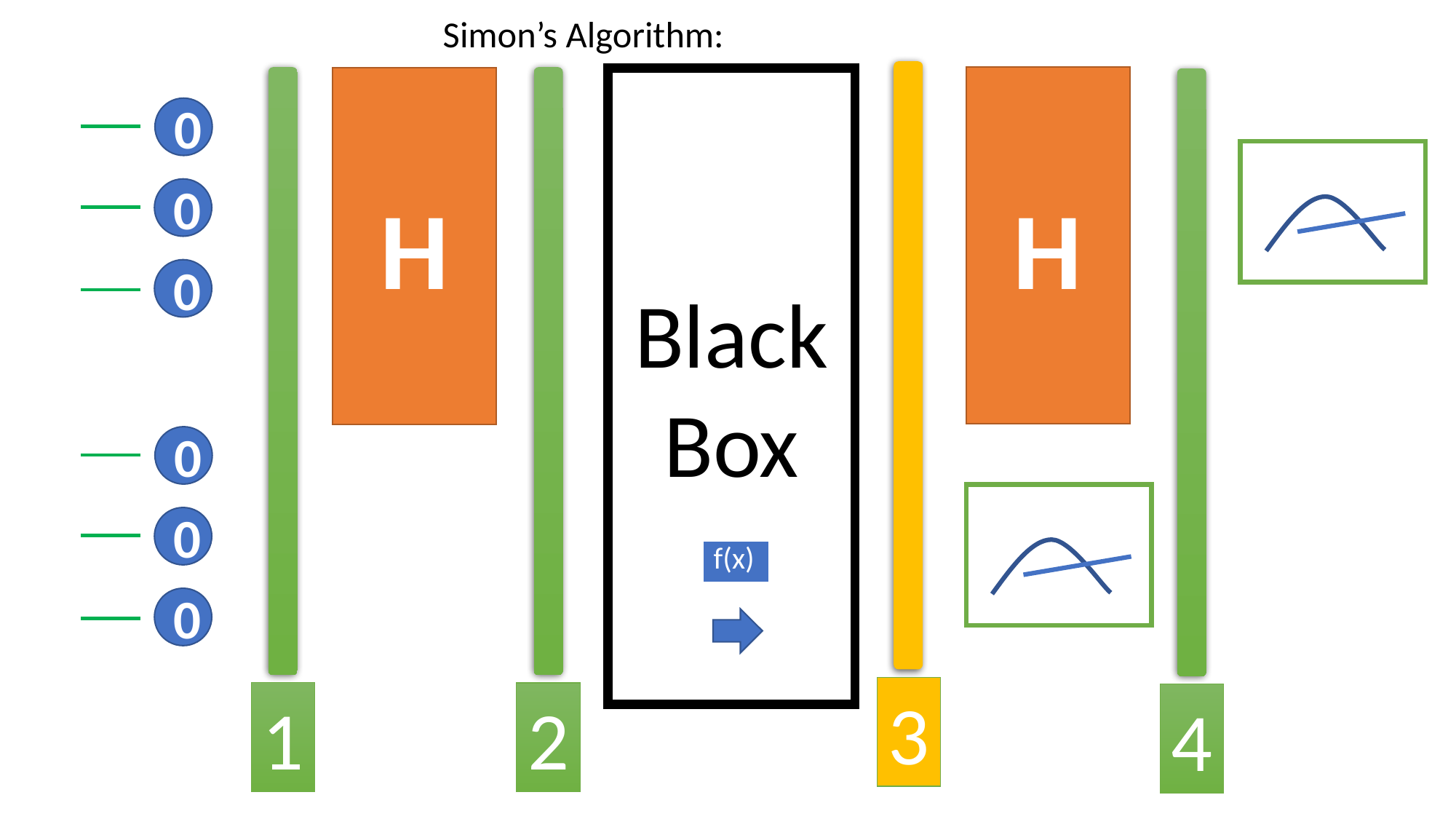

# Simon’s Algorithm:

H
H
Black Box

0

0

0
0

0

| f(x) |
| --- |
0

3
1
2
4